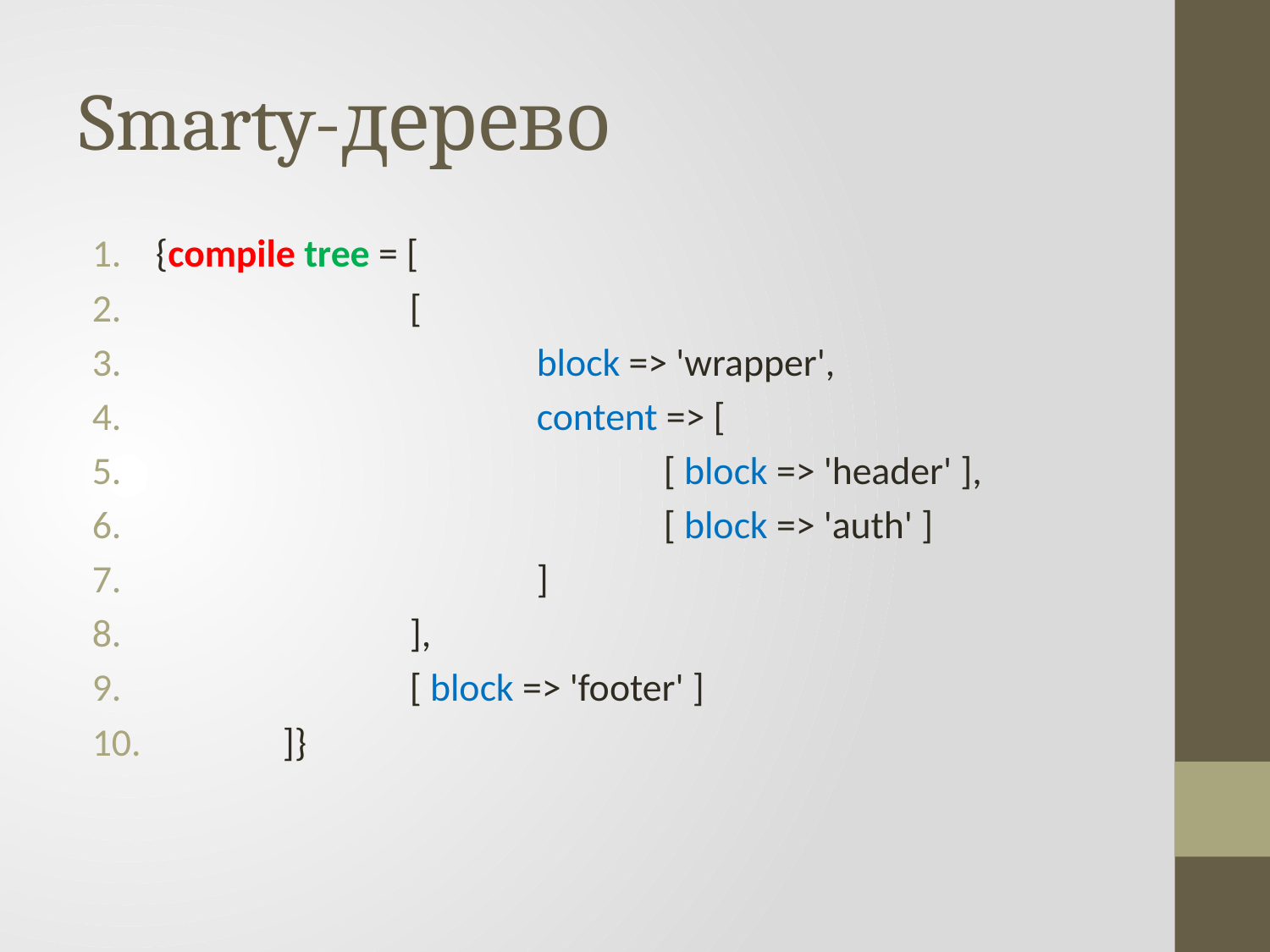

# Smarty-дерево
{compile tree = [
		[
			block => 'wrapper',
			content => [
				[ block => 'header' ],
				[ block => 'auth' ]
			]
		],
		[ block => 'footer' ]
	]}